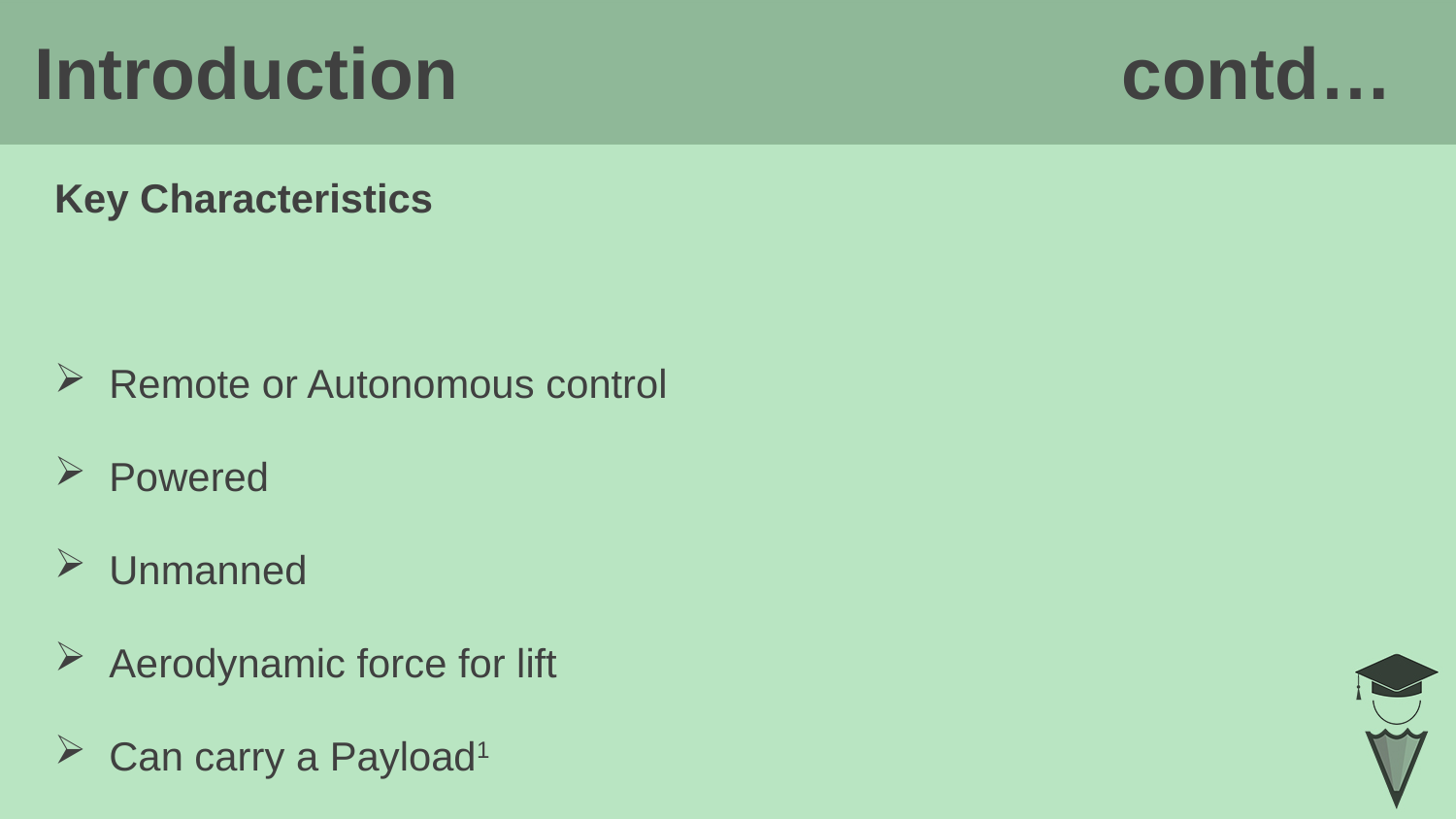

Introduction                                 contd…
# Key Characteristics

Remote or Autonomous control
Powered
Unmanned
Aerodynamic force for lift
Can carry a Payload1